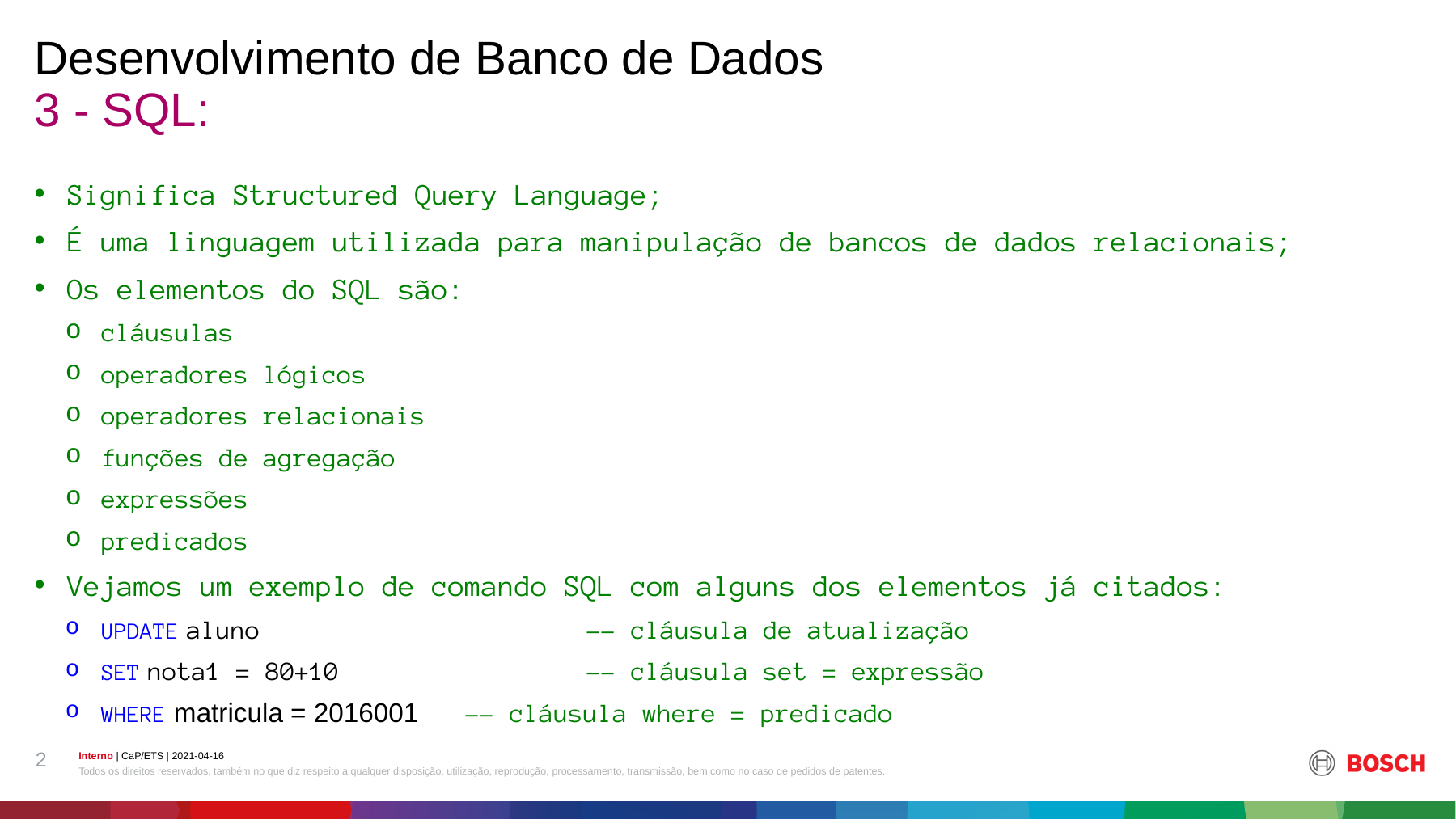

Desenvolvimento de Banco de Dados
# 3 - SQL:
Significa Structured Query Language;
É uma linguagem utilizada para manipulação de bancos de dados relacionais;
Os elementos do SQL são:
cláusulas
operadores lógicos
operadores relacionais
funções de agregação
expressões
predicados
Vejamos um exemplo de comando SQL com alguns dos elementos já citados:
UPDATE aluno 			-- cláusula de atualização
SET nota1 = 80+10 		-- cláusula set = expressão
WHERE matricula = 2016001	-- cláusula where = predicado
2